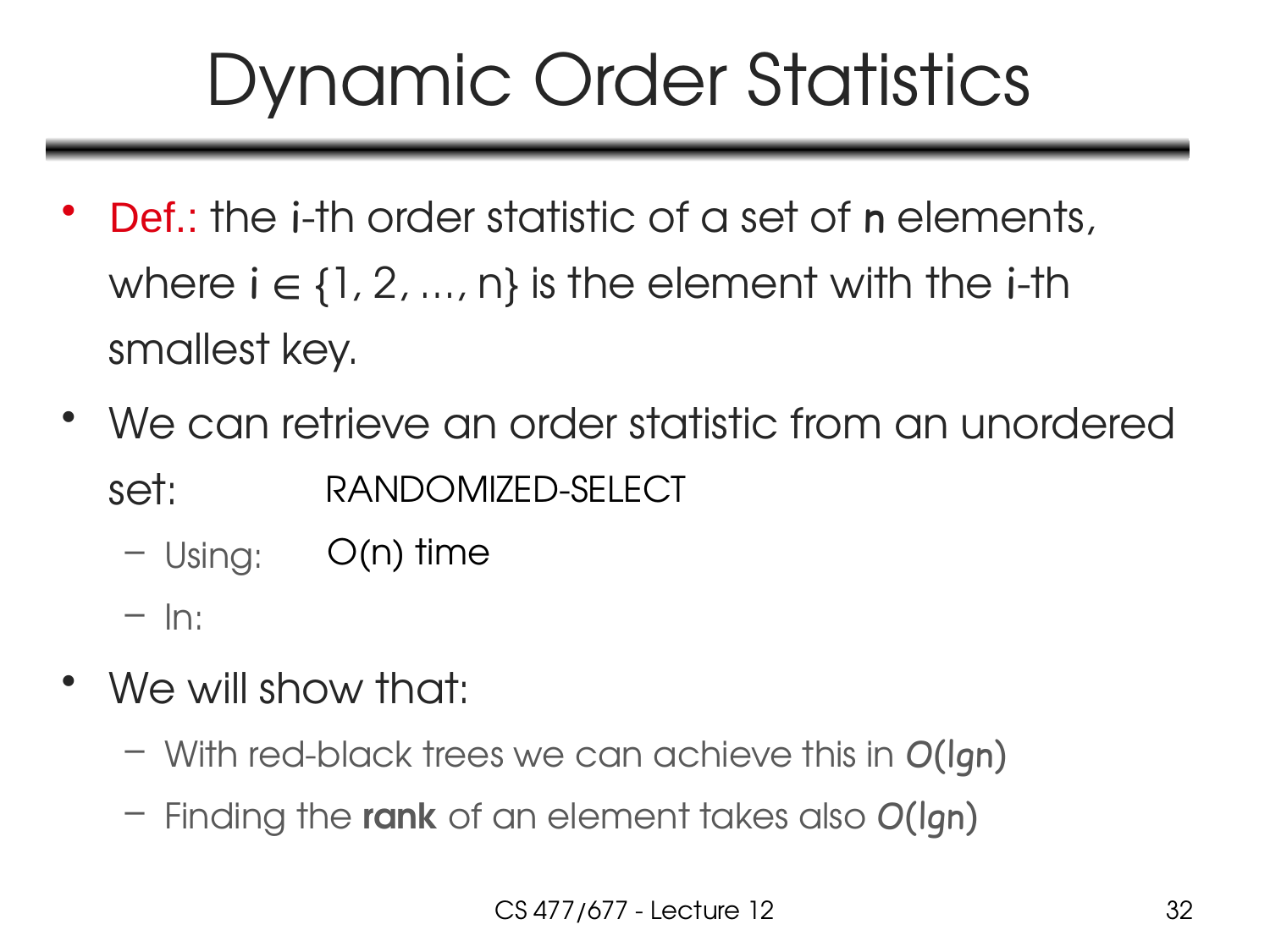

# Dynamic Order Statistics
Def.: the i-th order statistic of a set of n elements, where i ∈ {1, 2, …, n} is the element with the i-th smallest key.
We can retrieve an order statistic from an unordered set:
Using:
In:
We will show that:
With red-black trees we can achieve this in O(lgn)
Finding the rank of an element takes also O(lgn)
RANDOMIZED-SELECT
O(n) time
CS 477/677 - Lecture 12
32